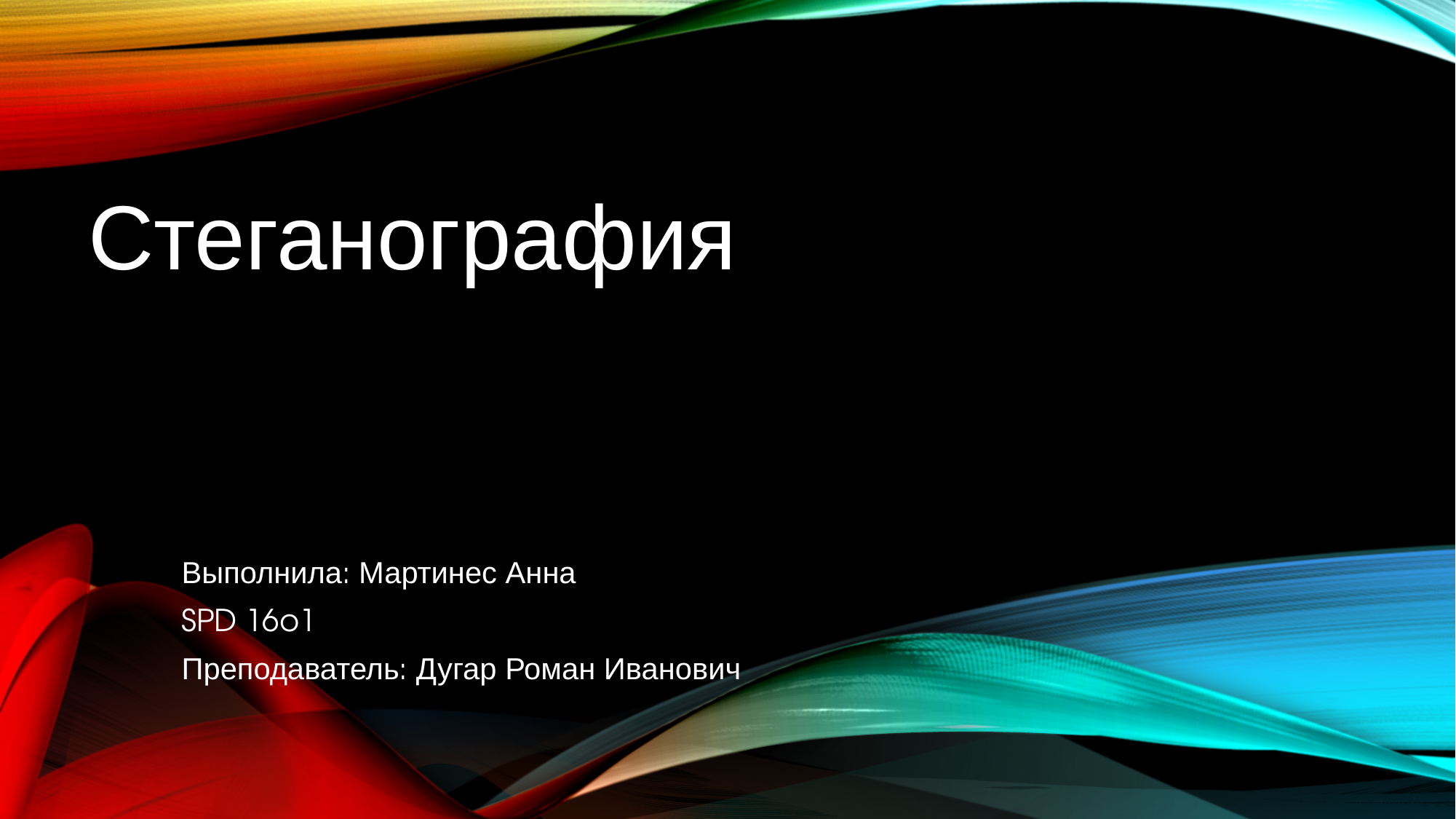

# Стеганография
Выполнила: Мартинес Анна
SPD 16o1
Преподаватель: Дугар Роман Иванович